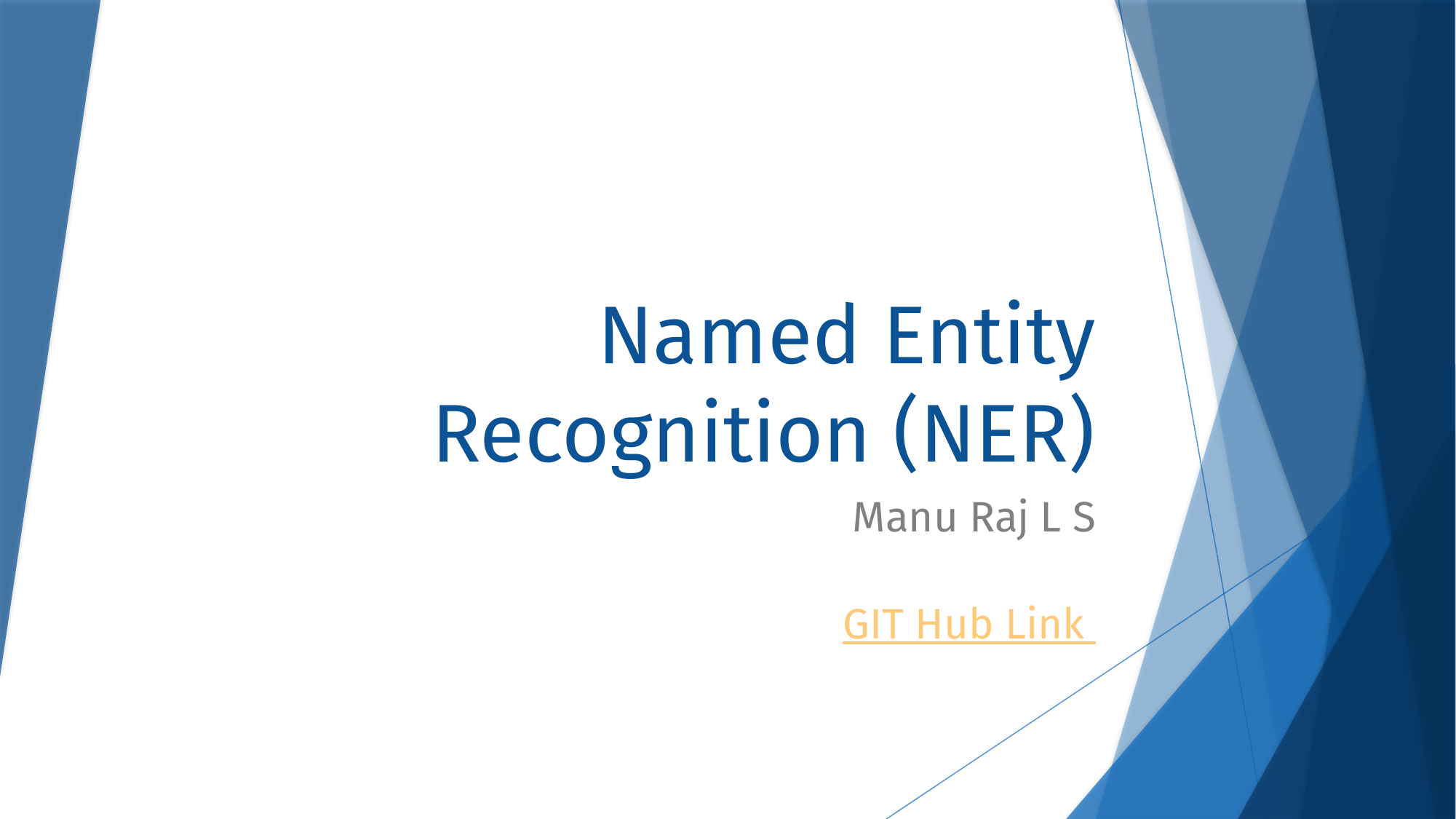

# Named Entity Recognition (NER)
Manu Raj L S
GIT Hub Link